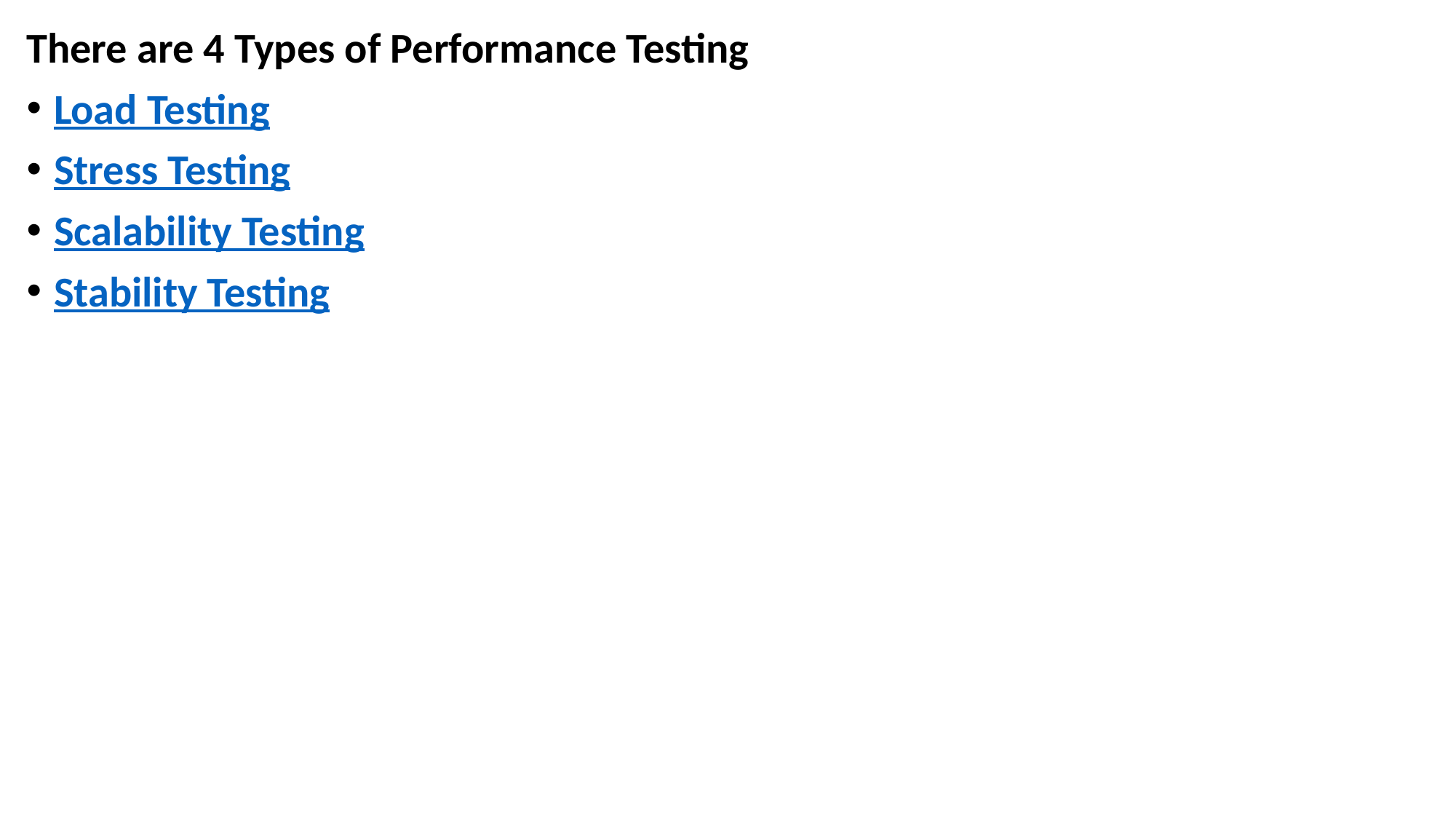

There are 4 Types of Performance Testing
Load Testing
Stress Testing
Scalability Testing
Stability Testing